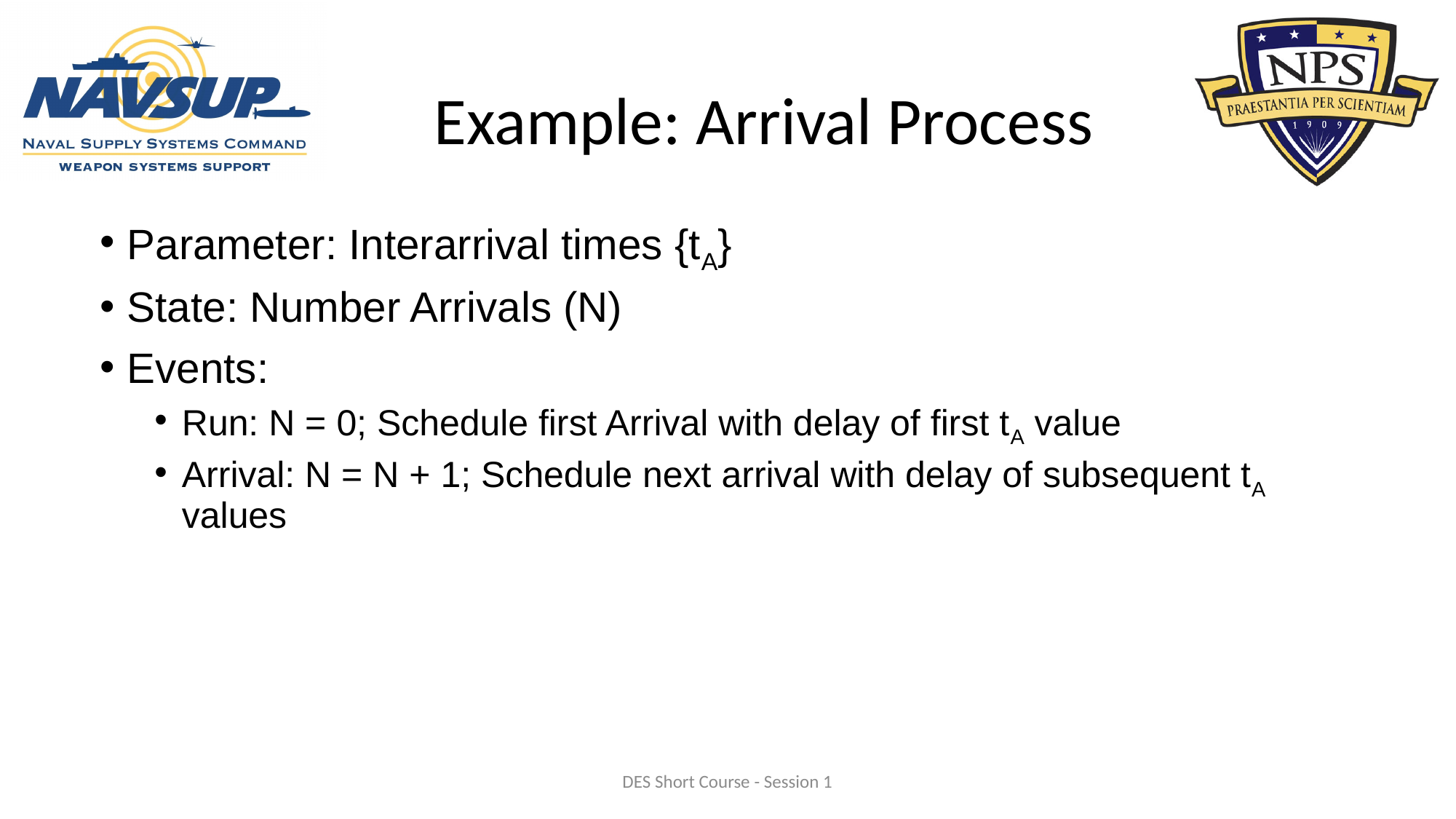

# Example: Arrival Process
Parameter: Interarrival times {tA}
State: Number Arrivals (N)
Events:
Run: N = 0; Schedule first Arrival with delay of first tA value
Arrival: N = N + 1; Schedule next arrival with delay of subsequent tA values
DES Short Course - Session 1